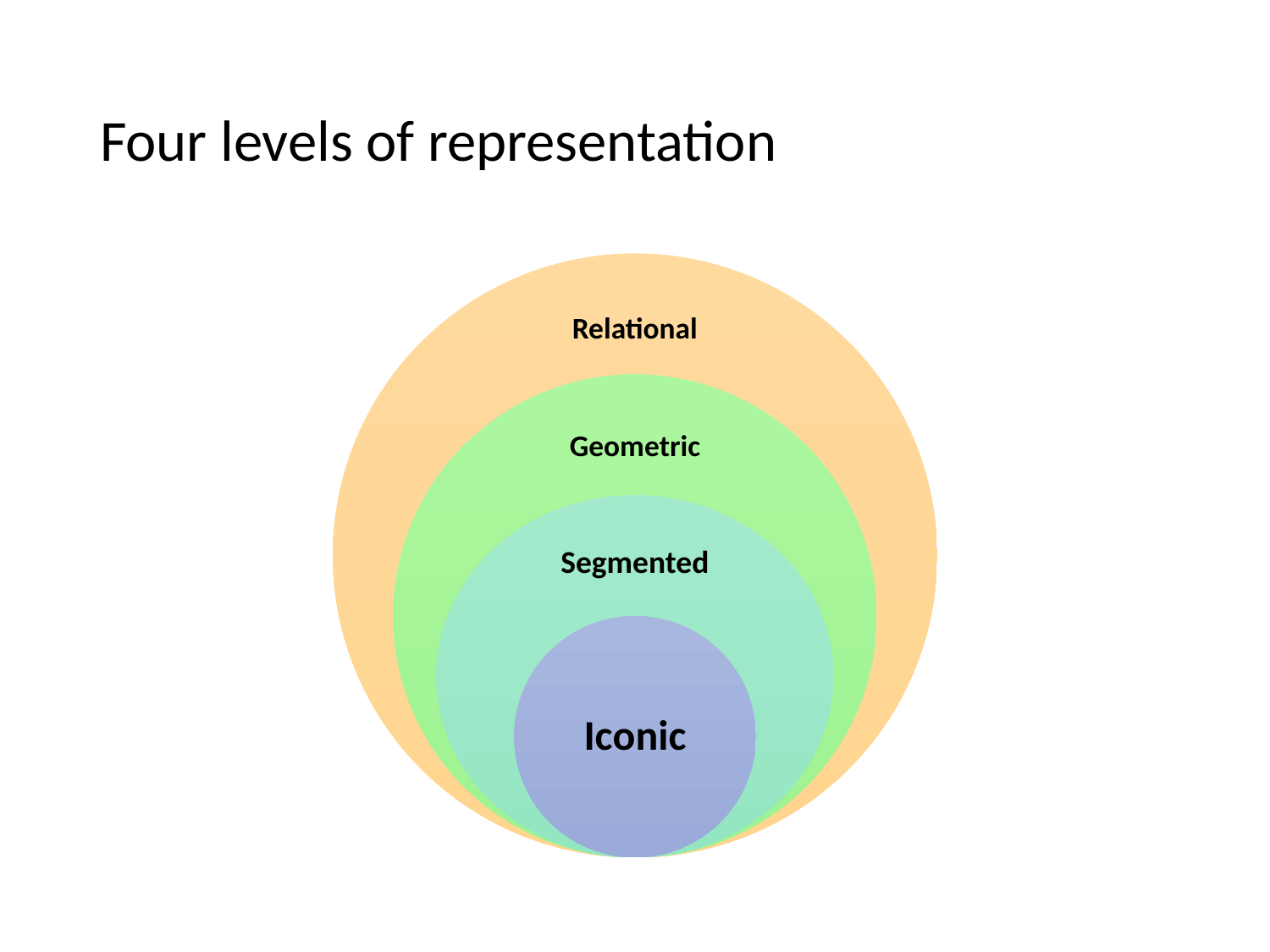

# Four levels of representation
Relational
Geometric
Segmented
Iconic